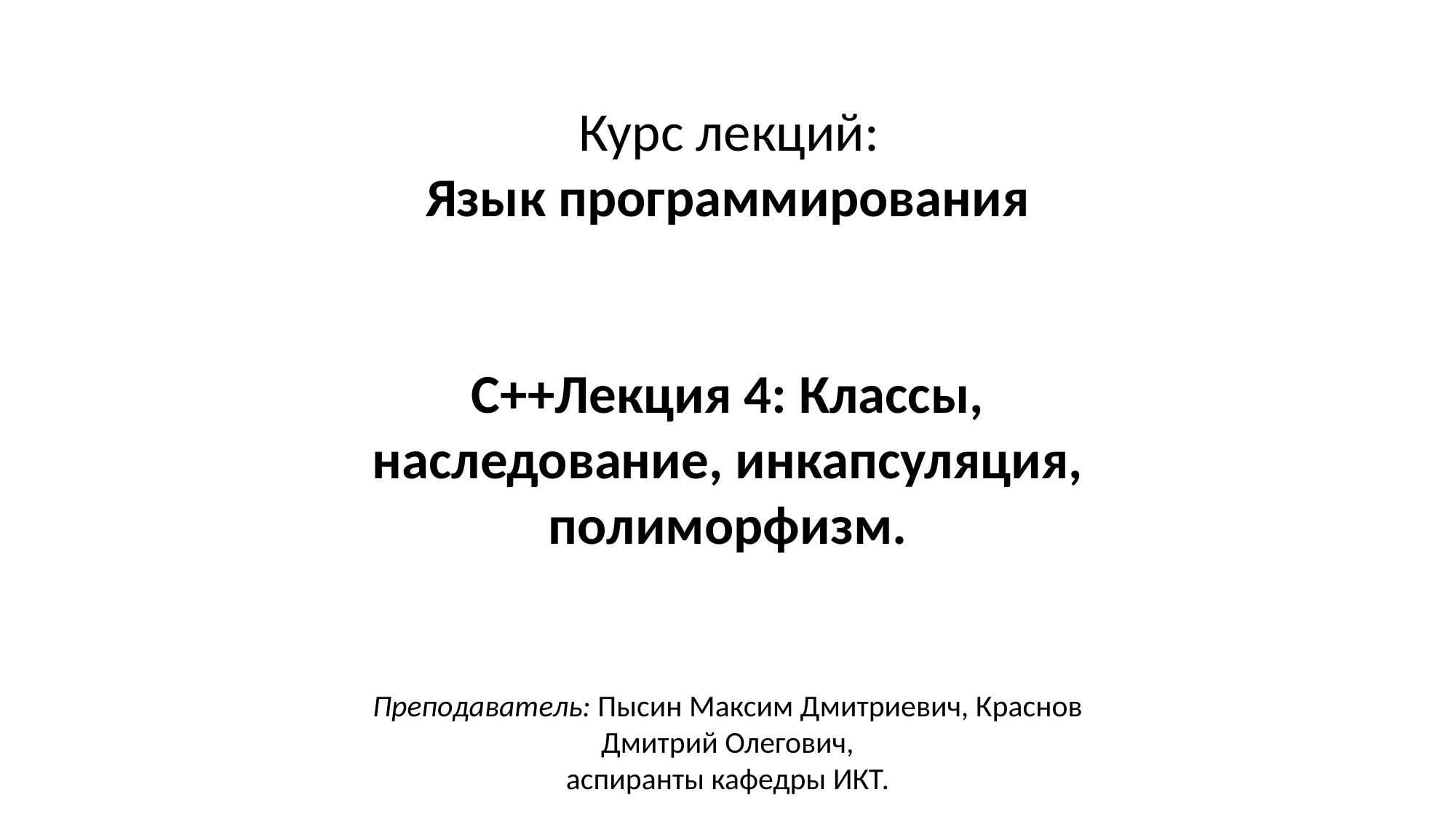

Курс лекций:
Язык программирования

C++Лекция 4: Классы, наследование, инкапсуляция, полиморфизм.

Преподаватель: Пысин Максим Дмитриевич, Краснов Дмитрий Олегович,
аспиранты кафедры ИКТ.